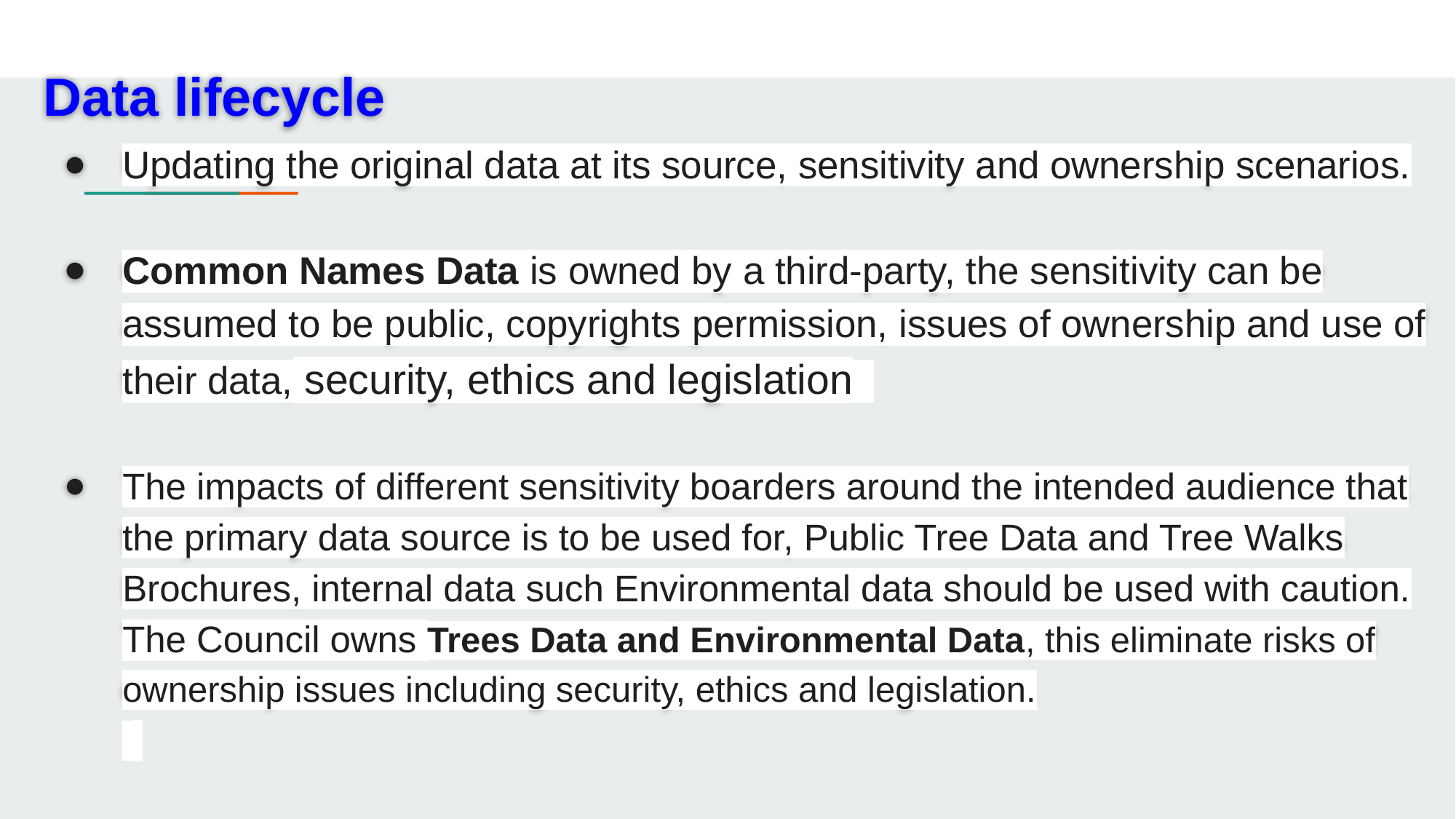

# Data lifecycle
Updating the original data at its source, sensitivity and ownership scenarios.
Common Names Data is owned by a third-party, the sensitivity can be assumed to be public, copyrights permission, issues of ownership and use of their data, security, ethics and legislation
The impacts of different sensitivity boarders around the intended audience that the primary data source is to be used for, Public Tree Data and Tree Walks Brochures, internal data such Environmental data should be used with caution. The Council owns Trees Data and Environmental Data, this eliminate risks of ownership issues including security, ethics and legislation.